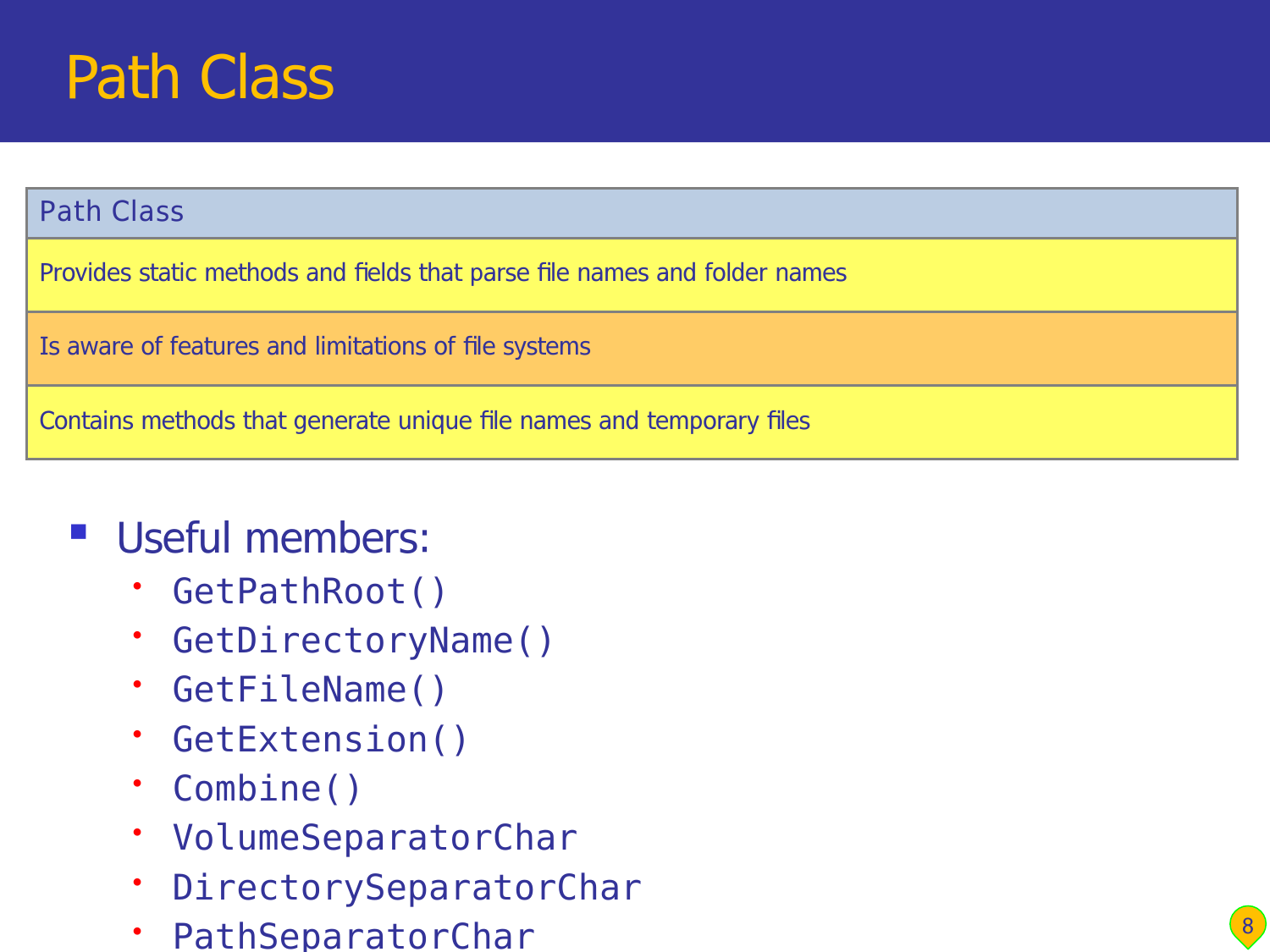

# Path Class

Useful members:
GetPathRoot()
GetDirectoryName()
GetFileName()
GetExtension()
Combine()
VolumeSeparatorChar
DirectorySeparatorChar
PathSeparatorChar
| Path Class |
| --- |
| Provides static methods and fields that parse file names and folder names |
| Is aware of features and limitations of file systems |
| Contains methods that generate unique file names and temporary files |
8